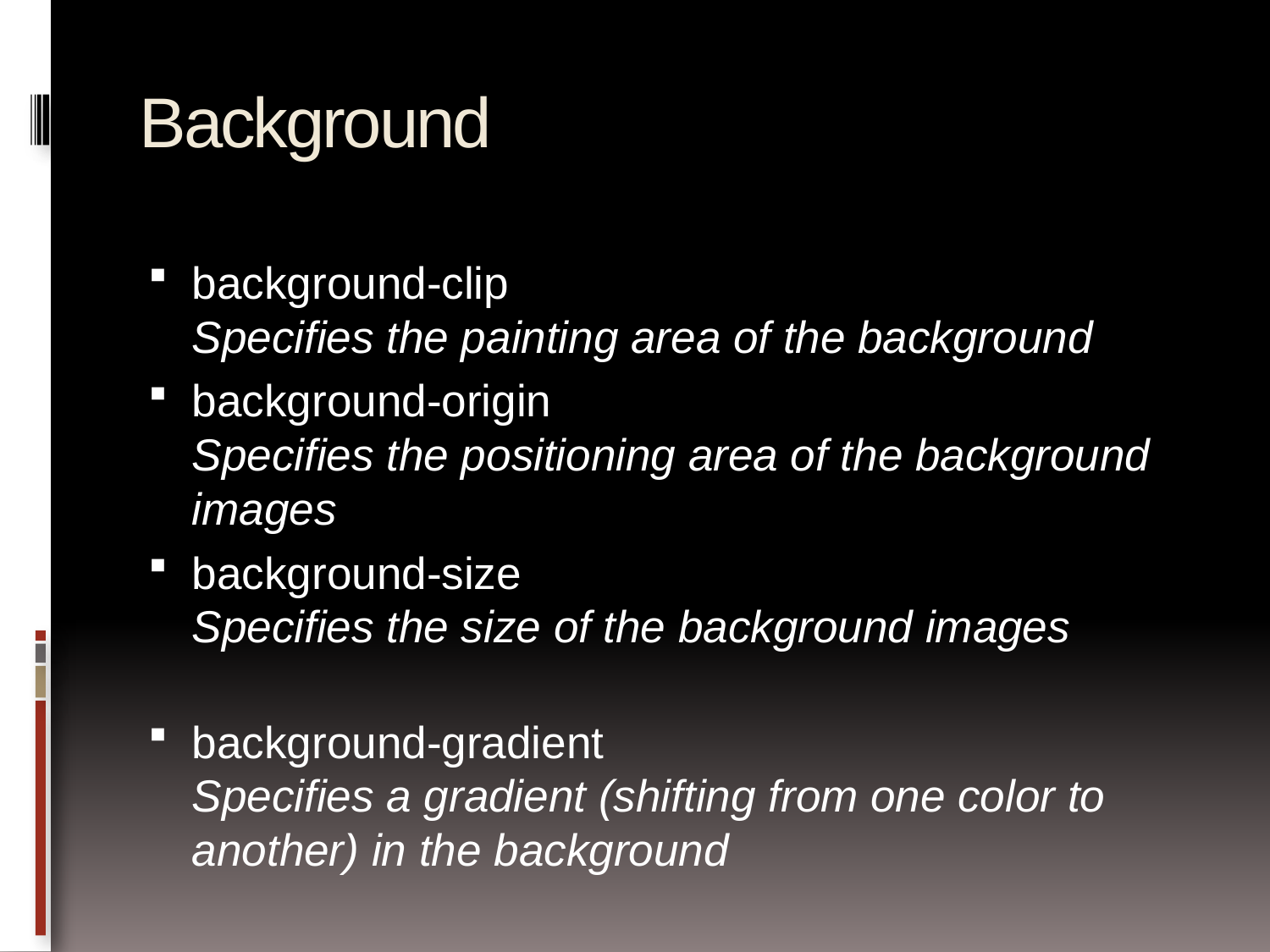

# Background
background-clip
Specifies the painting area of the background
background-origin
Specifies the positioning area of the background images
background-size
Specifies the size of the background images

background-gradient
Specifies a gradient (shifting from one color to another) in the background